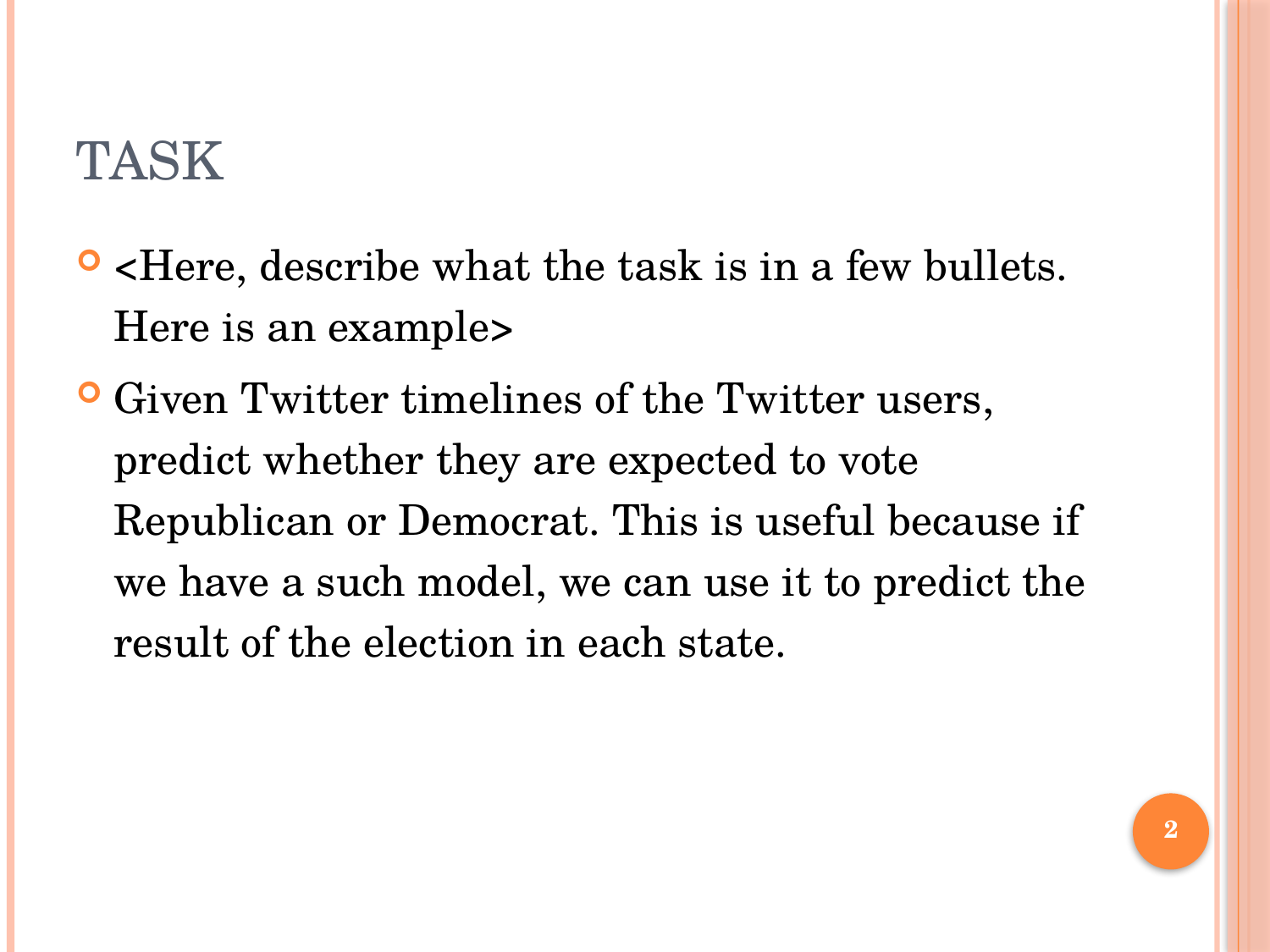

# Task
<Here, describe what the task is in a few bullets. Here is an example>
Given Twitter timelines of the Twitter users, predict whether they are expected to vote Republican or Democrat. This is useful because if we have a such model, we can use it to predict the result of the election in each state.
2